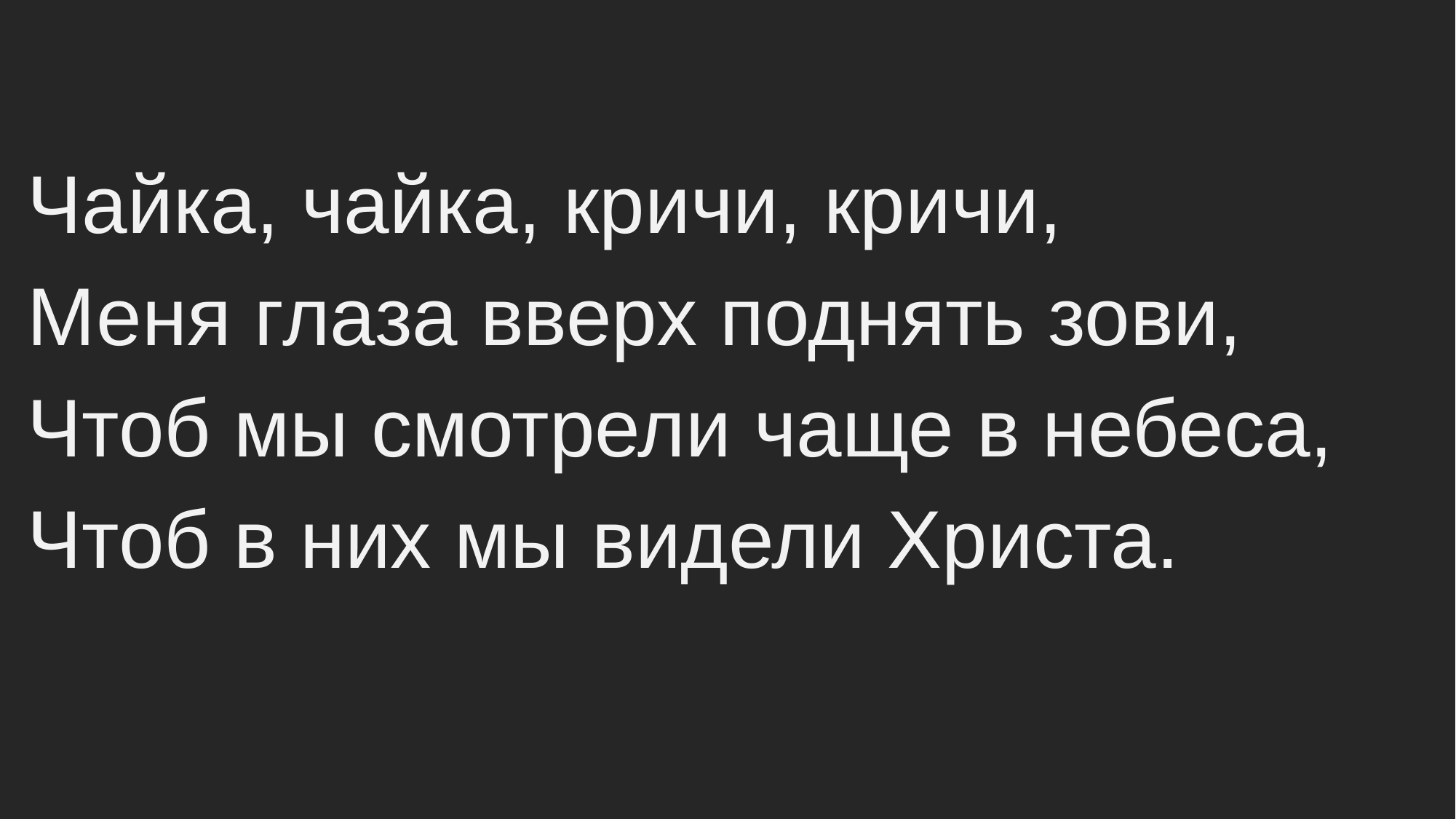

Чайка, чайка, кричи, кричи,
Меня глаза вверх поднять зови,
Чтоб мы смотрели чаще в небеса,
Чтоб в них мы видели Христа.